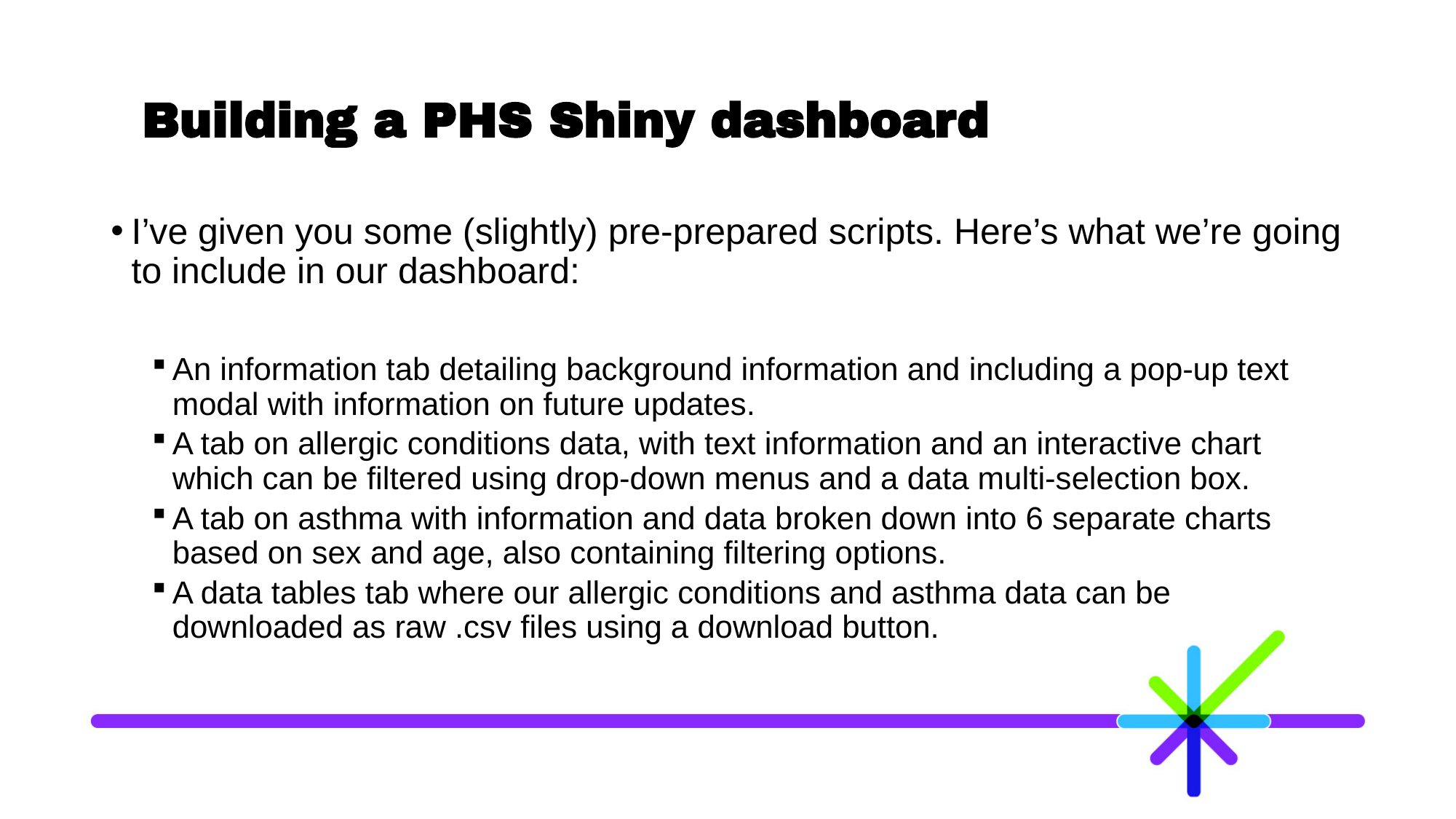

# Building a PHS Shiny dashboard
I’ve given you some (slightly) pre-prepared scripts. Here’s what we’re going to include in our dashboard:

An information tab detailing background information and including a pop-up text modal with information on future updates.
A tab on allergic conditions data, with text information and an interactive chart which can be filtered using drop-down menus and a data multi-selection box.
A tab on asthma with information and data broken down into 6 separate charts based on sex and age, also containing filtering options.
A data tables tab where our allergic conditions and asthma data can be downloaded as raw .csv files using a download button.